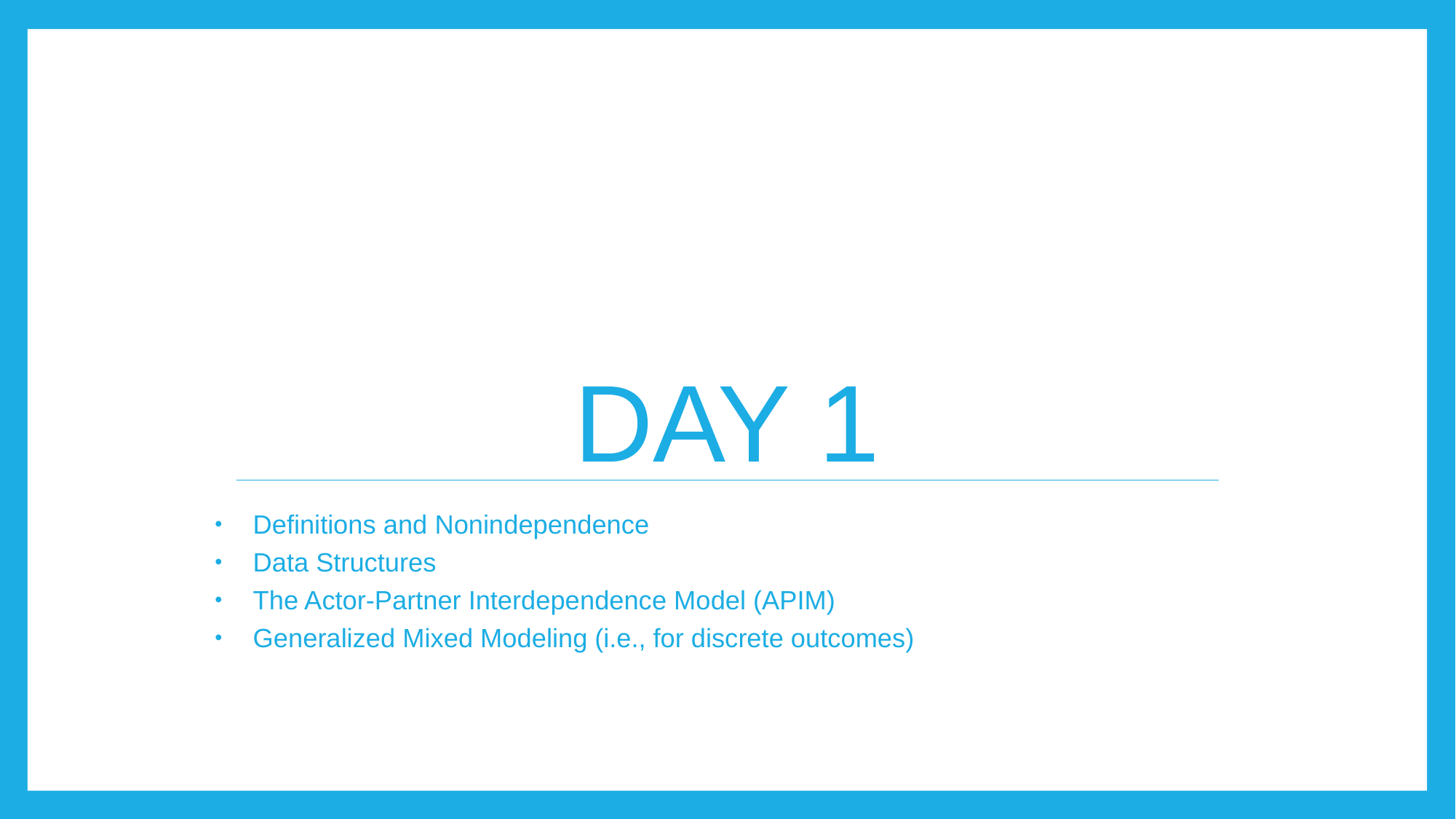

# Day 1
Definitions and Nonindependence
Data Structures
The Actor-Partner Interdependence Model (APIM)
Generalized Mixed Modeling (i.e., for discrete outcomes)